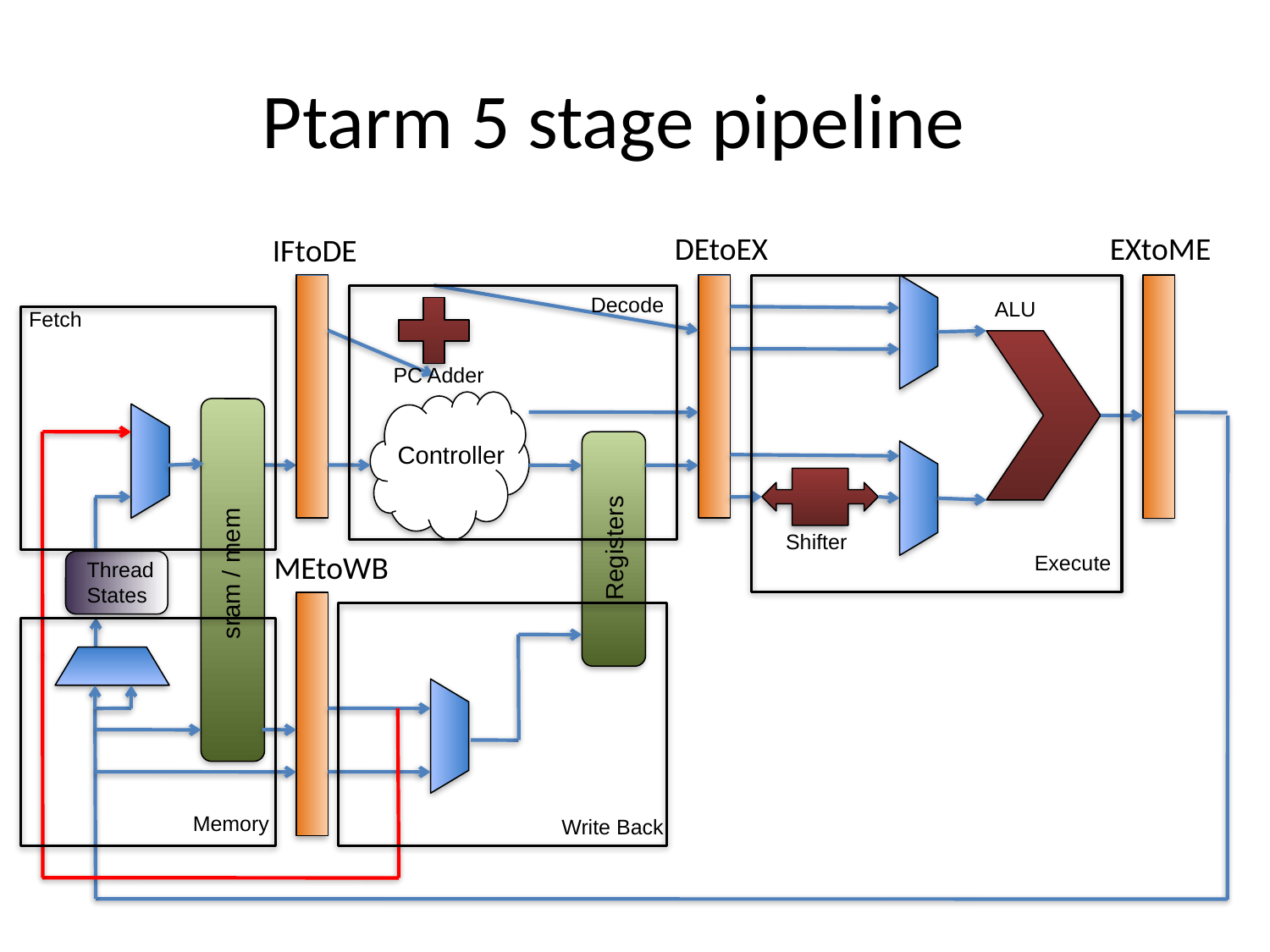

Ptarm 5 stage pipeline
DEtoEX
EXtoME
IFtoDE

Decode
ALU
Fetch

PC Adder

Controller

Shifter
Registers
MEtoWB
Execute
Thread
States

sram / mem

Memory
Write Back